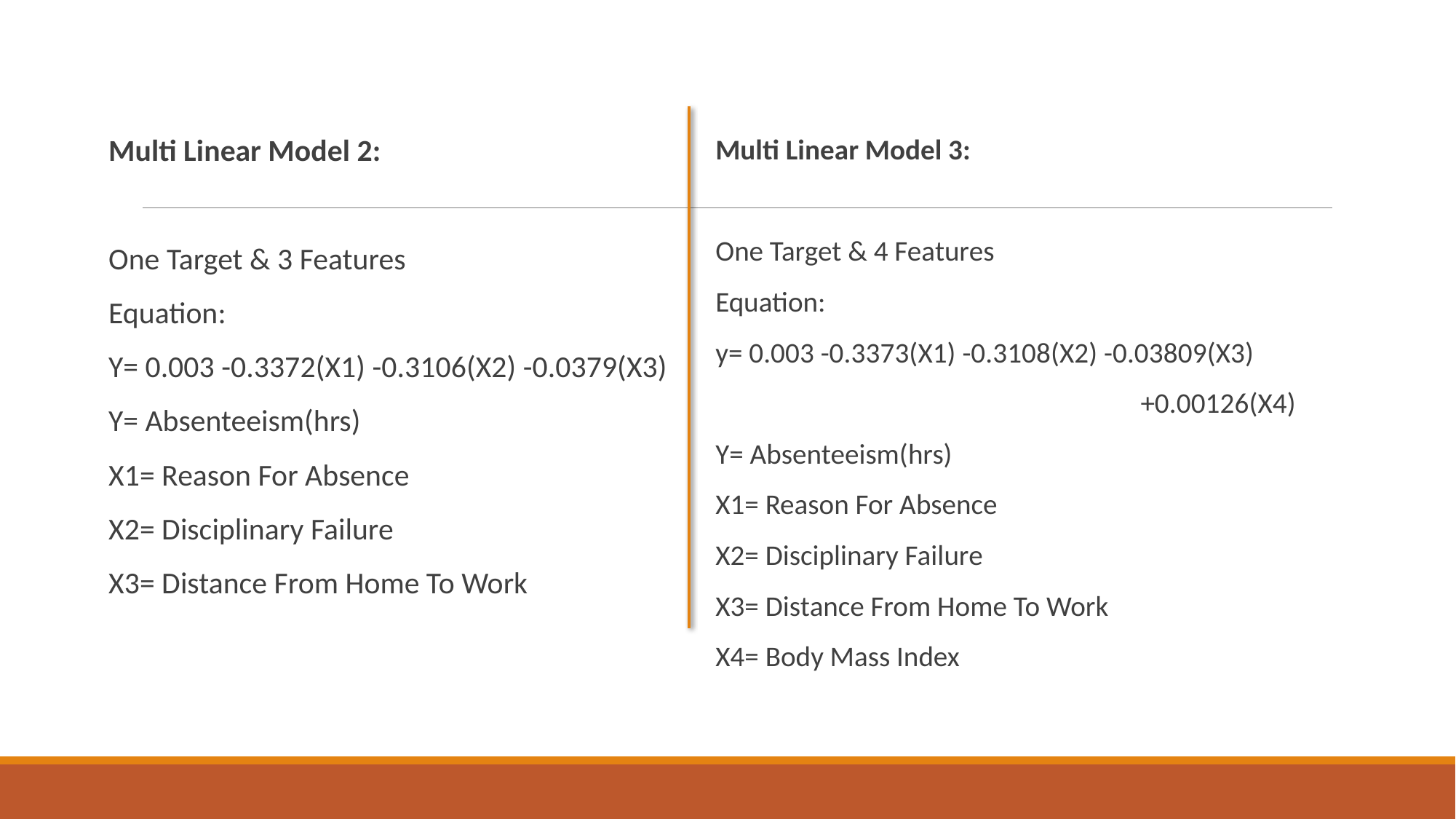

Multi Linear Model 2:

One Target & 3 Features
Equation:
Y= 0.003 -0.3372(X1) -0.3106(X2) -0.0379(X3)
Y= Absenteeism(hrs)
X1= Reason For Absence
X2= Disciplinary Failure
X3= Distance From Home To Work
Multi Linear Model 3:

One Target & 4 Features
Equation:
y= 0.003 -0.3373(X1) -0.3108(X2) -0.03809(X3)
+0.00126(X4)
Y= Absenteeism(hrs)
X1= Reason For Absence
X2= Disciplinary Failure
X3= Distance From Home To Work
X4= Body Mass Index